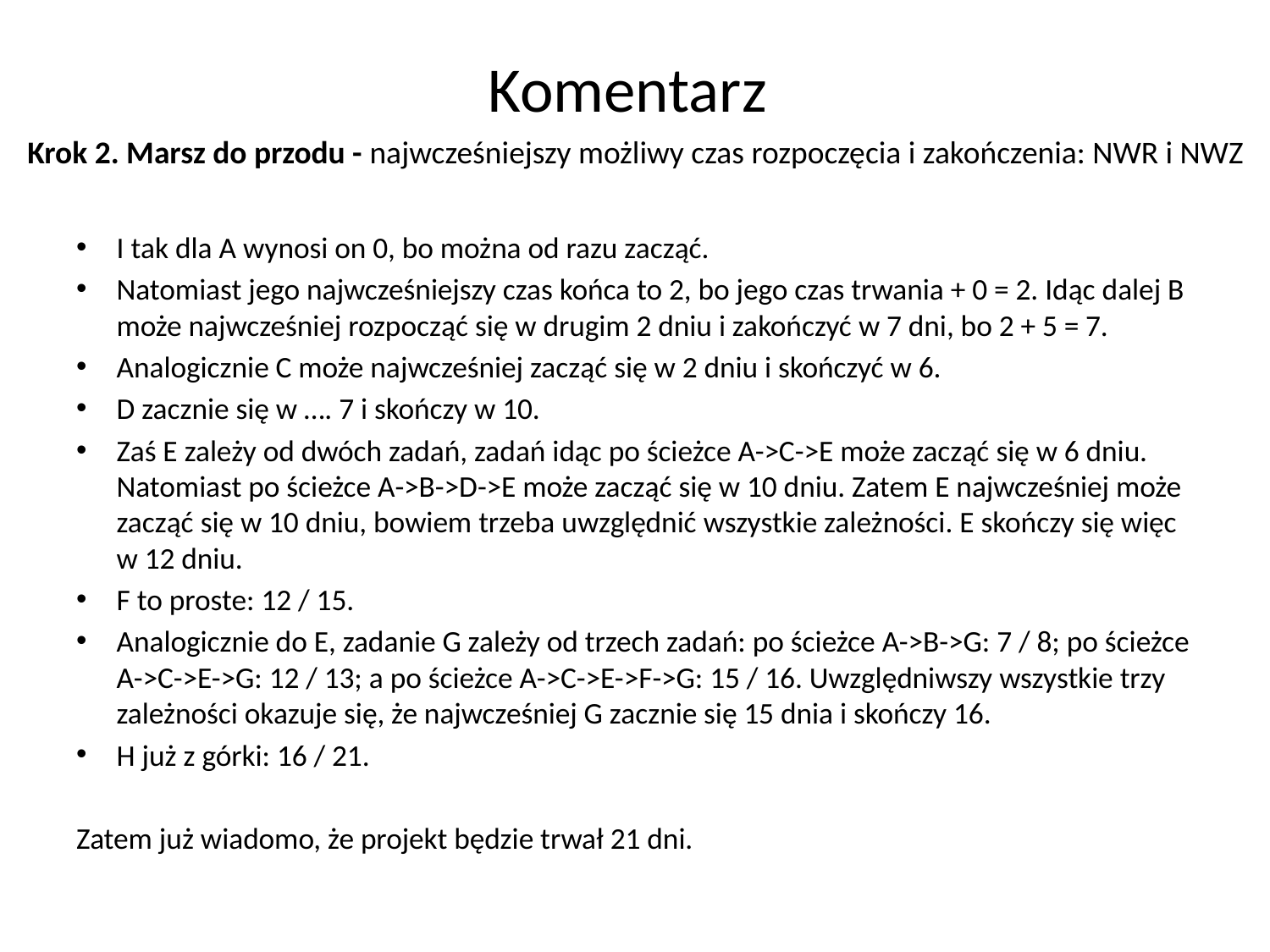

# Komentarz
Krok 2. Marsz do przodu - najwcześniejszy możliwy czas rozpoczęcia i zakończenia: NWR i NWZ
I tak dla A wynosi on 0, bo można od razu zacząć.
Natomiast jego najwcześniejszy czas końca to 2, bo jego czas trwania + 0 = 2. Idąc dalej B może najwcześniej rozpocząć się w drugim 2 dniu i zakończyć w 7 dni, bo 2 + 5 = 7.
Analogicznie C może najwcześniej zacząć się w 2 dniu i skończyć w 6.
D zacznie się w …. 7 i skończy w 10.
Zaś E zależy od dwóch zadań, zadań idąc po ścieżce A->C->E może zacząć się w 6 dniu. Natomiast po ścieżce A->B->D->E może zacząć się w 10 dniu. Zatem E najwcześniej może zacząć się w 10 dniu, bowiem trzeba uwzględnić wszystkie zależności. E skończy się więc w 12 dniu.
F to proste: 12 / 15.
Analogicznie do E, zadanie G zależy od trzech zadań: po ścieżce A->B->G: 7 / 8; po ścieżce A->C->E->G: 12 / 13; a po ścieżce A->C->E->F->G: 15 / 16. Uwzględniwszy wszystkie trzy zależności okazuje się, że najwcześniej G zacznie się 15 dnia i skończy 16.
H już z górki: 16 / 21.

Zatem już wiadomo, że projekt będzie trwał 21 dni.